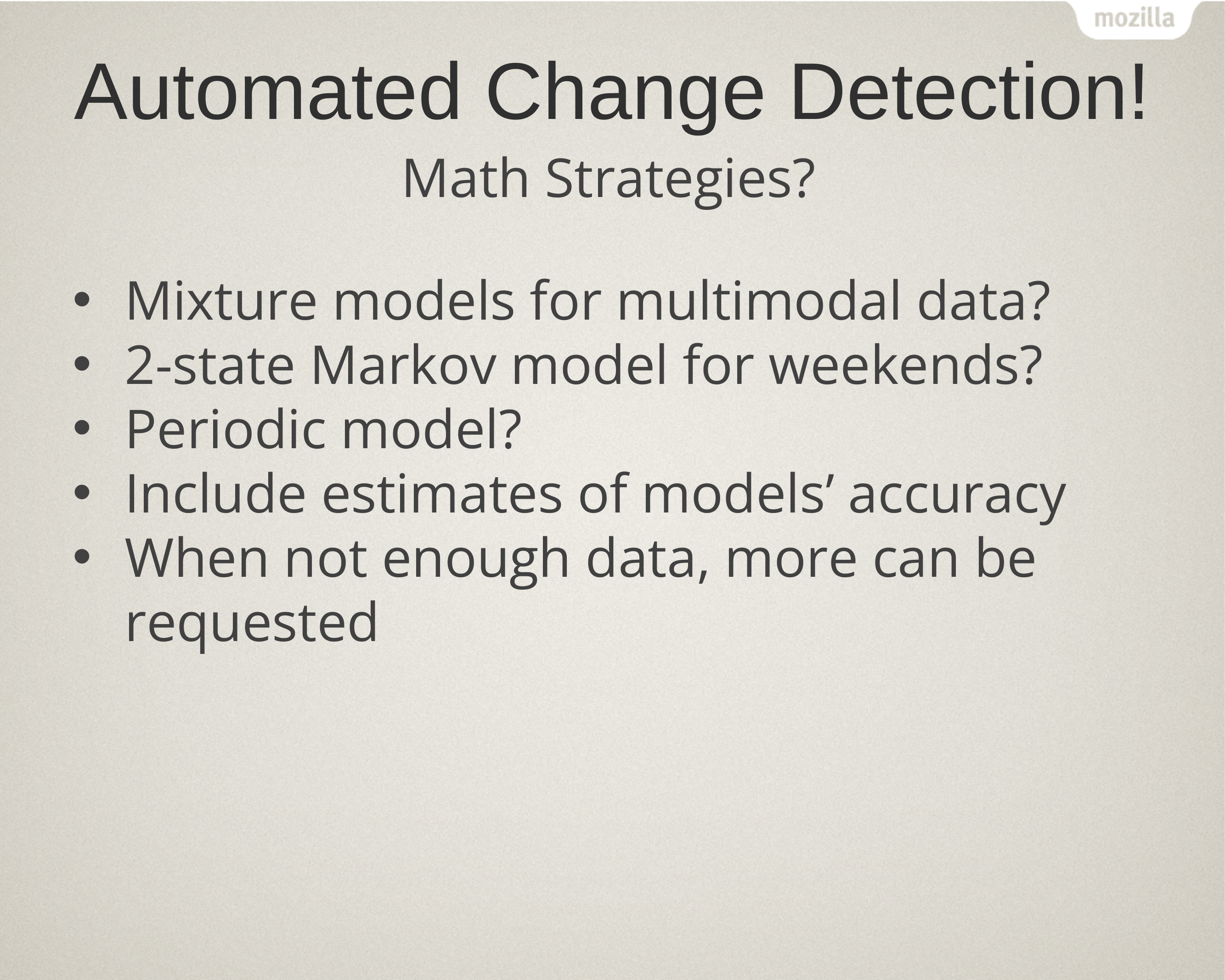

# Automated Change Detection!
Math Strategies?
Mixture models for multimodal data?
2-state Markov model for weekends?
Periodic model?
Include estimates of models’ accuracy
When not enough data, more can be requested